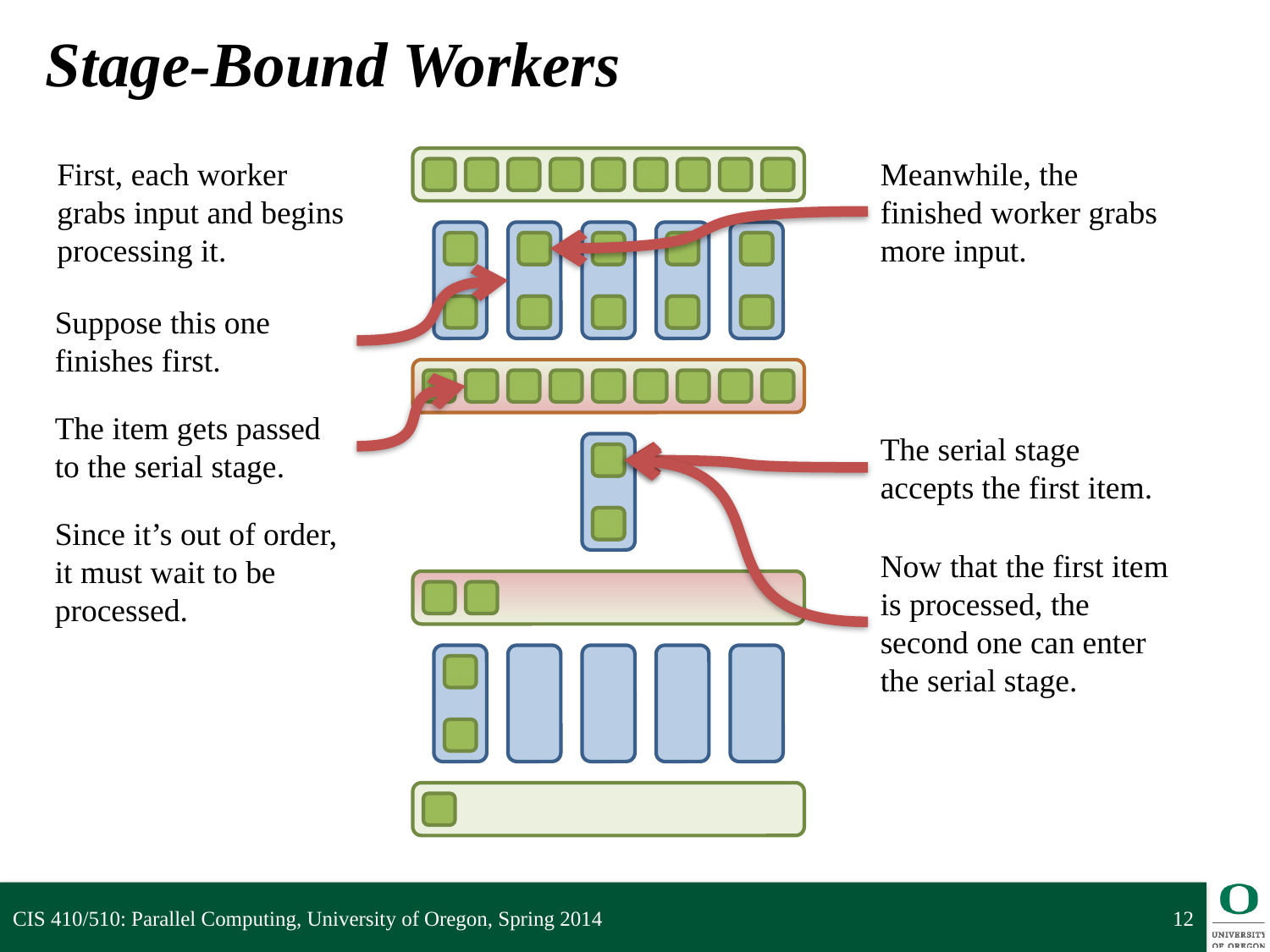

# Stage-Bound Workers
First, each worker grabs input and begins processing it.

Meanwhile, the finished worker grabs more input.
I1 S1
I2 S1
I3 S1
I4 S1
I5 S1
I6 S1

I1 S2
I6 S2
I2 S2
I3 S2

I4 S2

I5 S2

Suppose this one finishes first.
I1 S3
I2 S3
I6 S3
I3 S3

I4 S3

I5 S3

I1 S4
I2 S4
I3 S4
I4 S4
I5 S4
I6 S4

The item gets passed to the serial stage.
The serial stage accepts the first item.

I1 S5
I2 S5
Since it’s out of order, it must wait to be processed.

I2 S6
Now that the first item is processed, the second one can enter the serial stage.

I1 S7
I2 S7

I1 S8

CIS 410/510: Parallel Computing, University of Oregon, Spring 2014
12